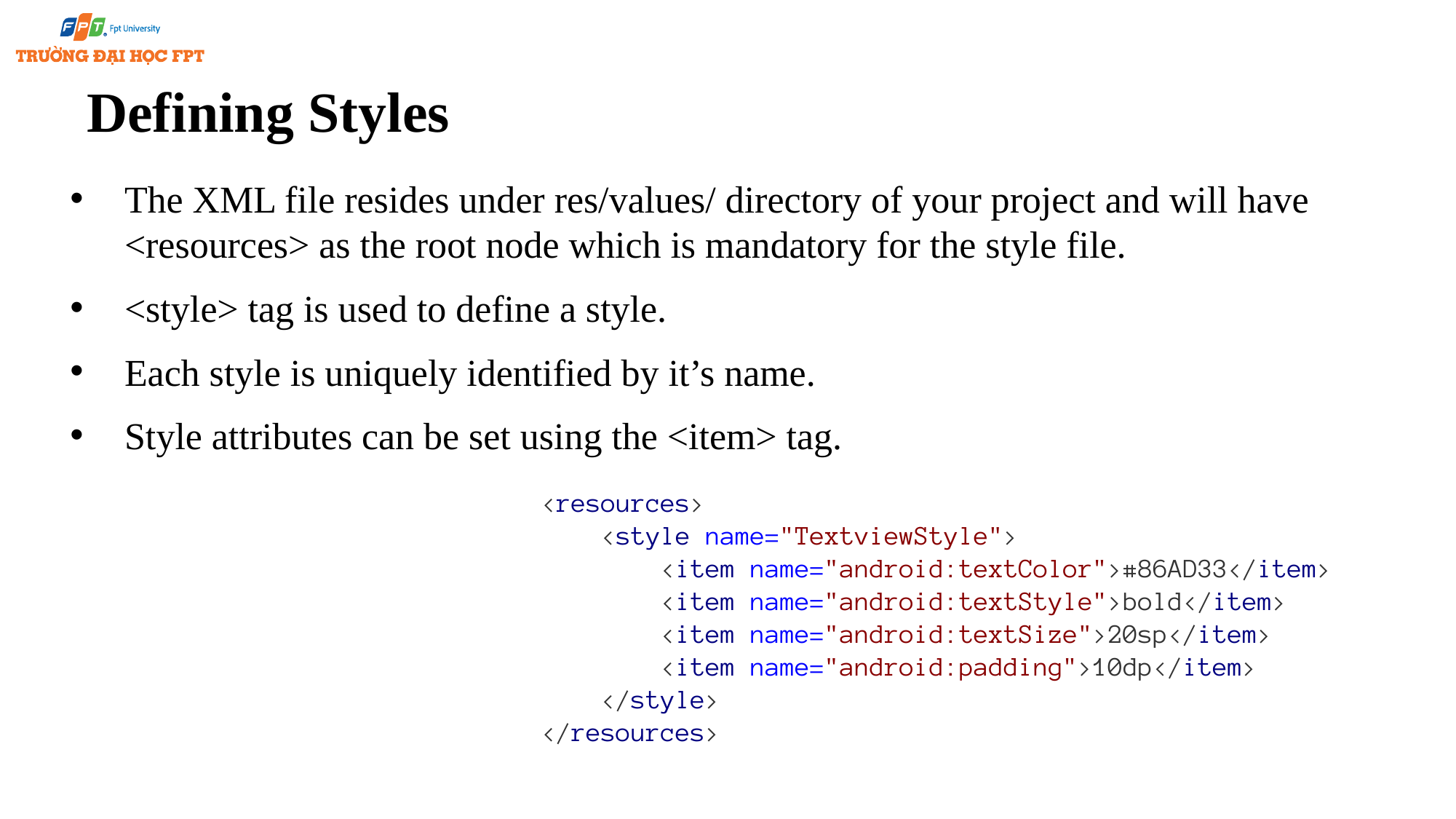

# Defining Styles
The XML file resides under res/values/ directory of your project and will have <resources> as the root node which is mandatory for the style file.
<style> tag is used to define a style.
Each style is uniquely identified by it’s name.
Style attributes can be set using the <item> tag.
<resources>
    <style name="TextviewStyle">
        <item name="android:textColor">#86AD33</item>
        <item name="android:textStyle">bold</item>
        <item name="android:textSize">20sp</item>
        <item name="android:padding">10dp</item>
    </style>
</resources>